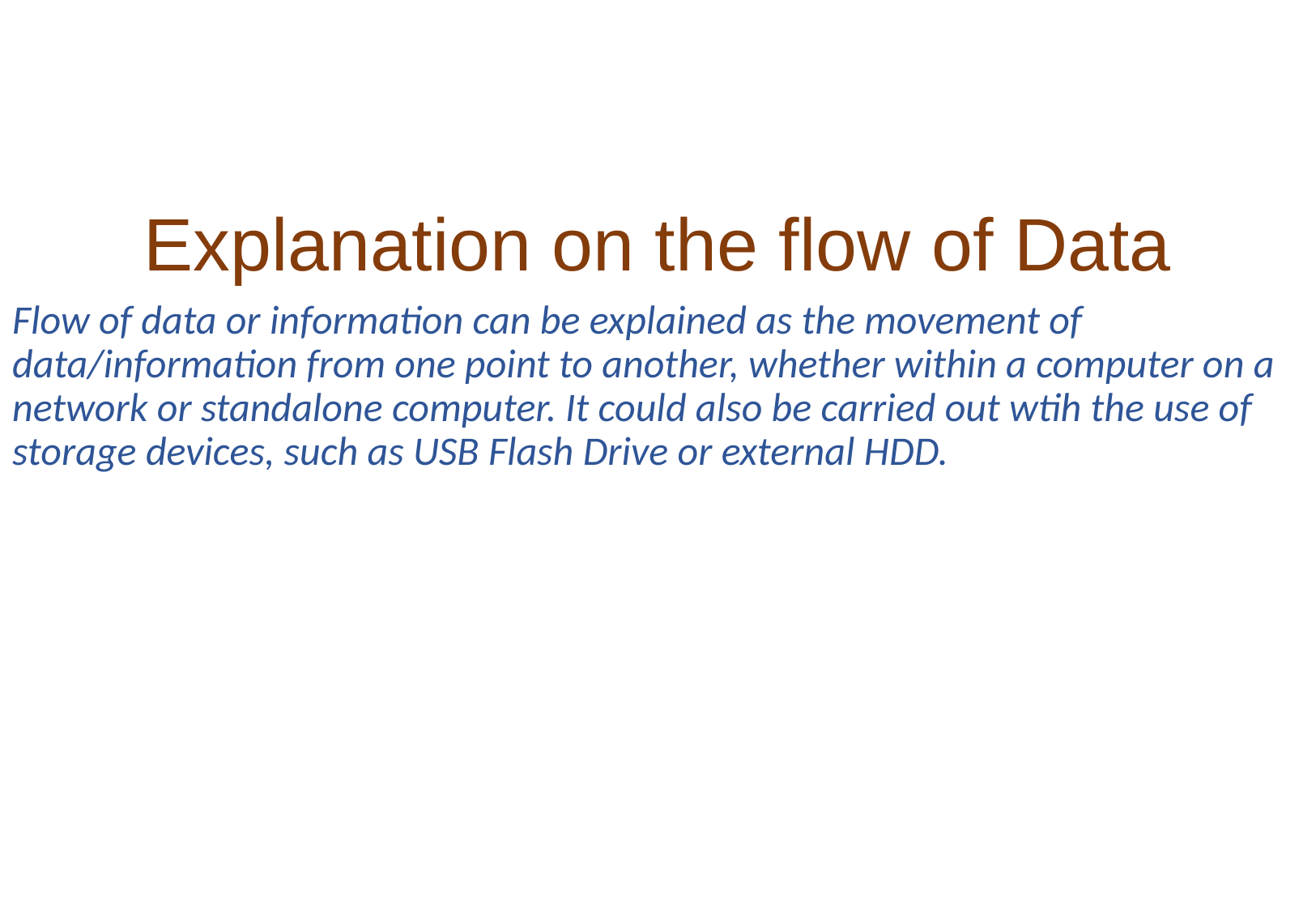

# Explanation on the flow of Data
Flow of data or information can be explained as the movement of data/information from one point to another, whether within a computer on a network or standalone computer. It could also be carried out wtih the use of storage devices, such as USB Flash Drive or external HDD.